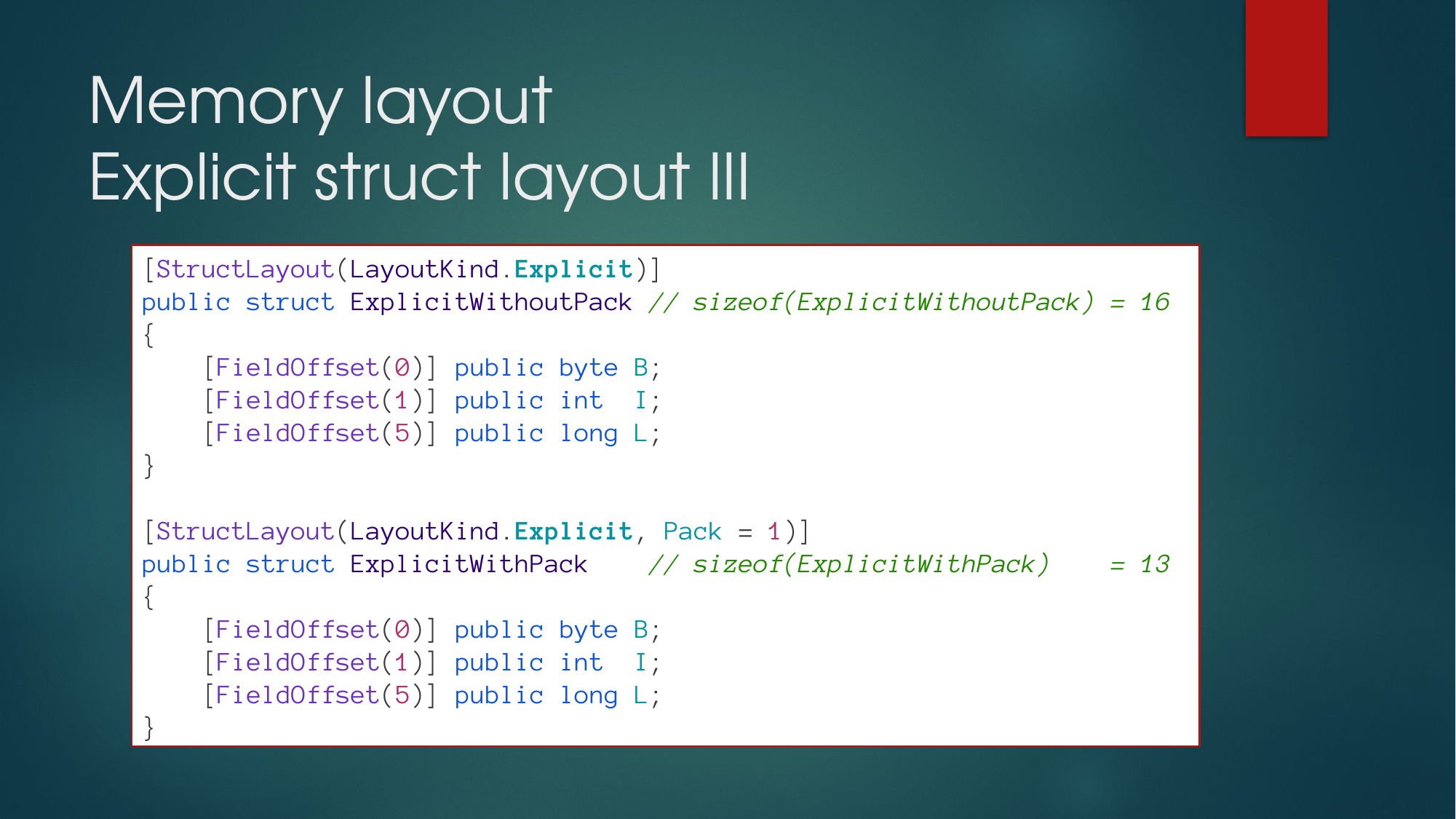

# Memory layout Explicit struct layout III
[StructLayout(LayoutKind.Explicit)]
public struct ExplicitWithoutPack // sizeof(ExplicitWithoutPack) = 16
{
    [FieldOffset(0)] public byte B;
    [FieldOffset(1)] public int  I;
    [FieldOffset(5)] public long L;
}
[StructLayout(LayoutKind.Explicit, Pack = 1)]
public struct ExplicitWithPack    // sizeof(ExplicitWithPack)    = 13
{
    [FieldOffset(0)] public byte B;
    [FieldOffset(1)] public int  I;
    [FieldOffset(5)] public long L;
}